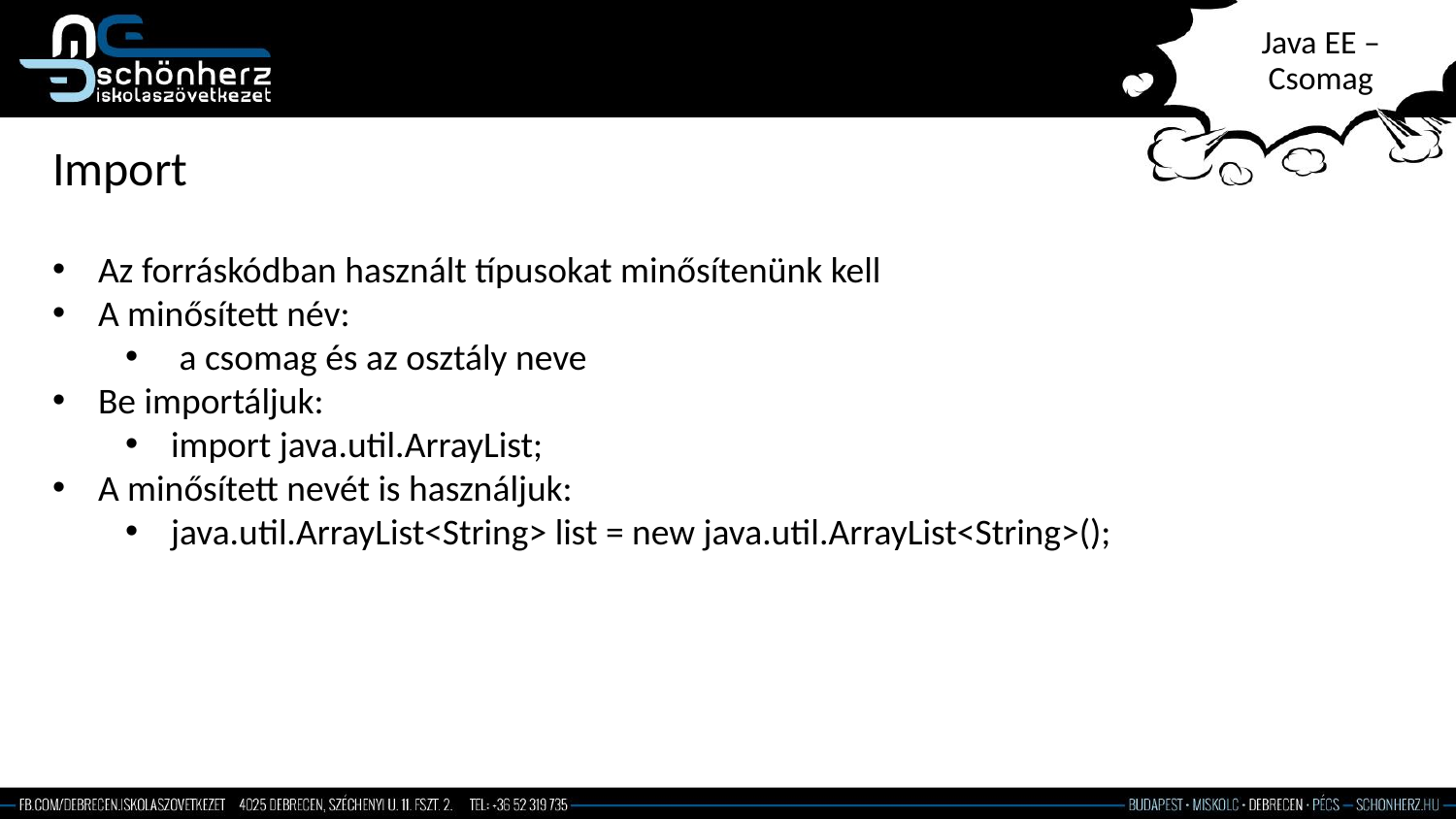

# Java EE – Csomag
Import
Az forráskódban használt típusokat minősítenünk kell
A minősített név:
 a csomag és az osztály neve
Be importáljuk:
import java.util.ArrayList;
A minősített nevét is használjuk:
java.util.ArrayList<String> list = new java.util.ArrayList<String>();